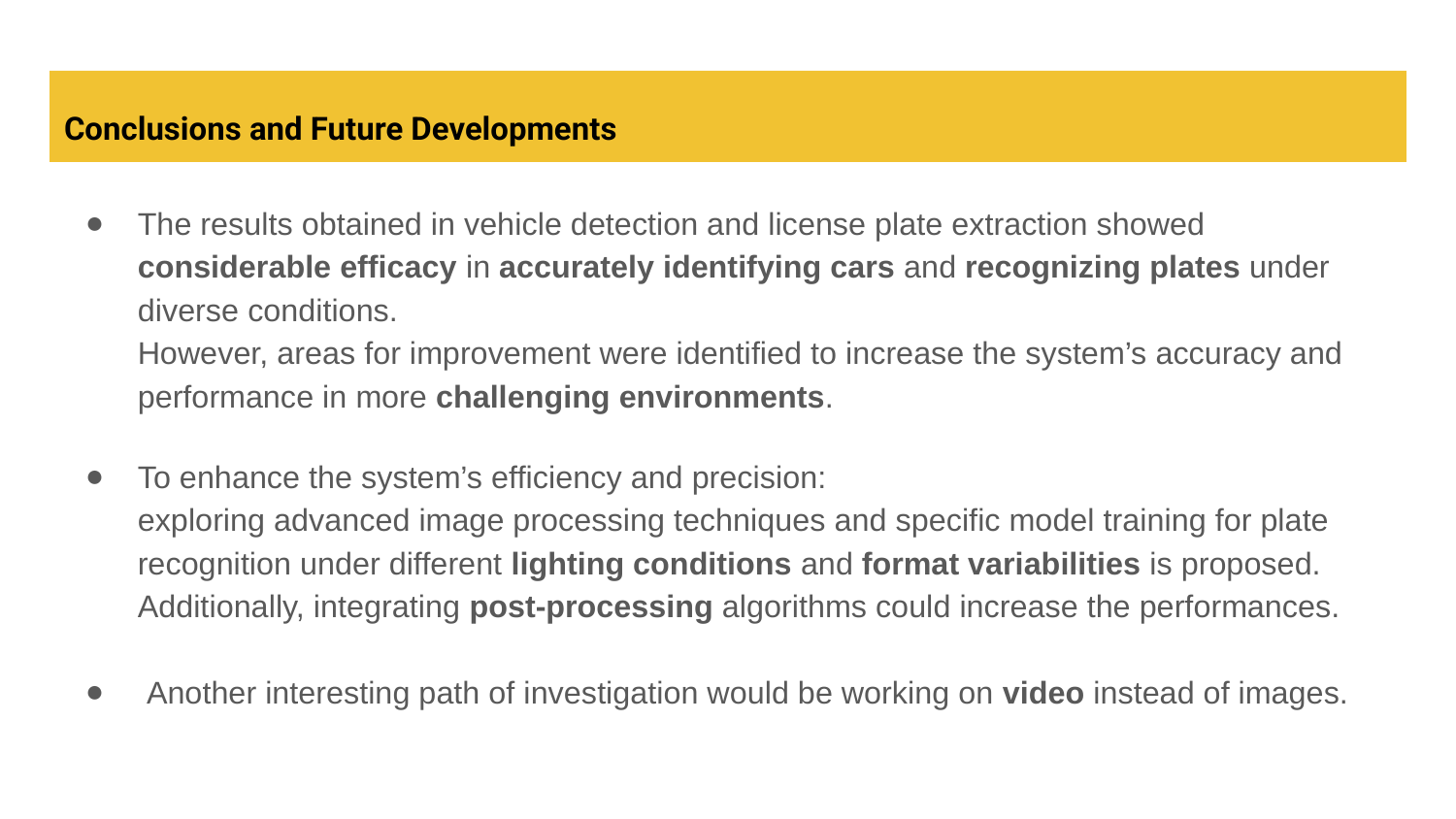

# Conclusions and Future Developments
The results obtained in vehicle detection and license plate extraction showed considerable efficacy in accurately identifying cars and recognizing plates under diverse conditions.
However, areas for improvement were identified to increase the system’s accuracy and performance in more challenging environments.
To enhance the system’s efficiency and precision:
exploring advanced image processing techniques and specific model training for plate recognition under different lighting conditions and format variabilities is proposed.
Additionally, integrating post-processing algorithms could increase the performances.
 Another interesting path of investigation would be working on video instead of images.